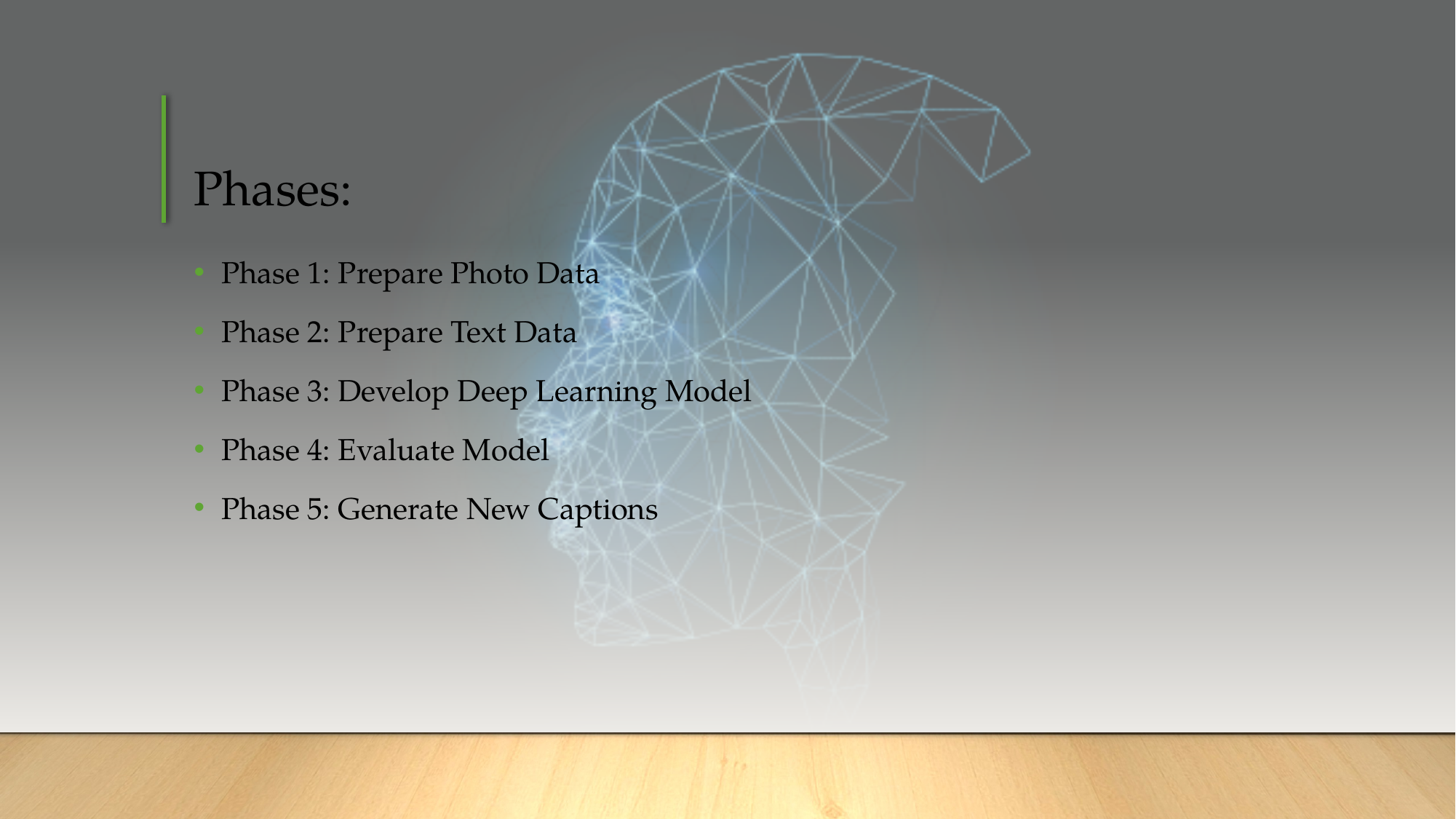

# Phases:
Phase 1: Prepare Photo Data
Phase 2: Prepare Text Data
Phase 3: Develop Deep Learning Model
Phase 4: Evaluate Model
Phase 5: Generate New Captions